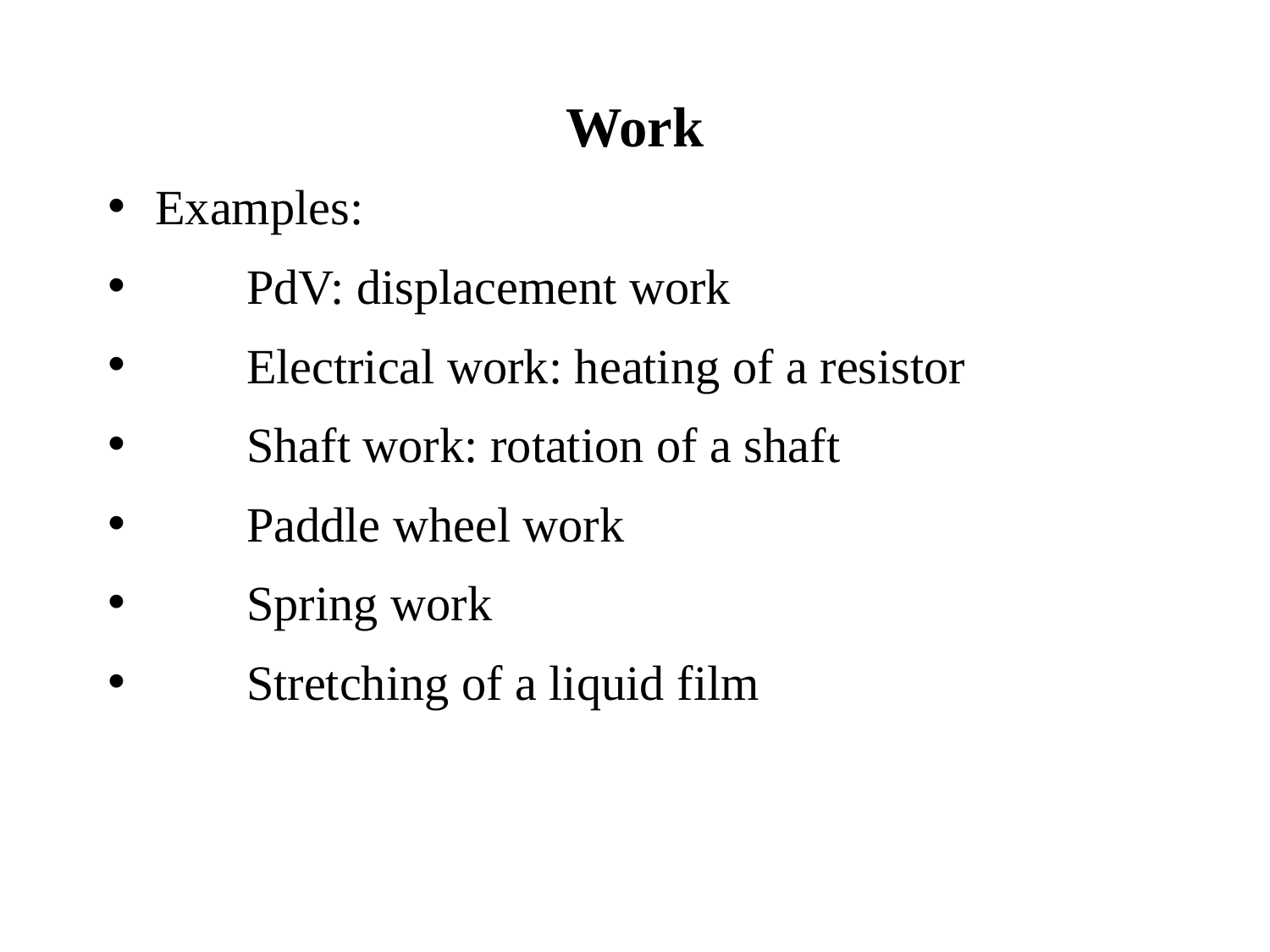

Work
Examples:
	PdV: displacement work
	Electrical work: heating of a resistor
	Shaft work: rotation of a shaft
	Paddle wheel work
	Spring work
	Stretching of a liquid film